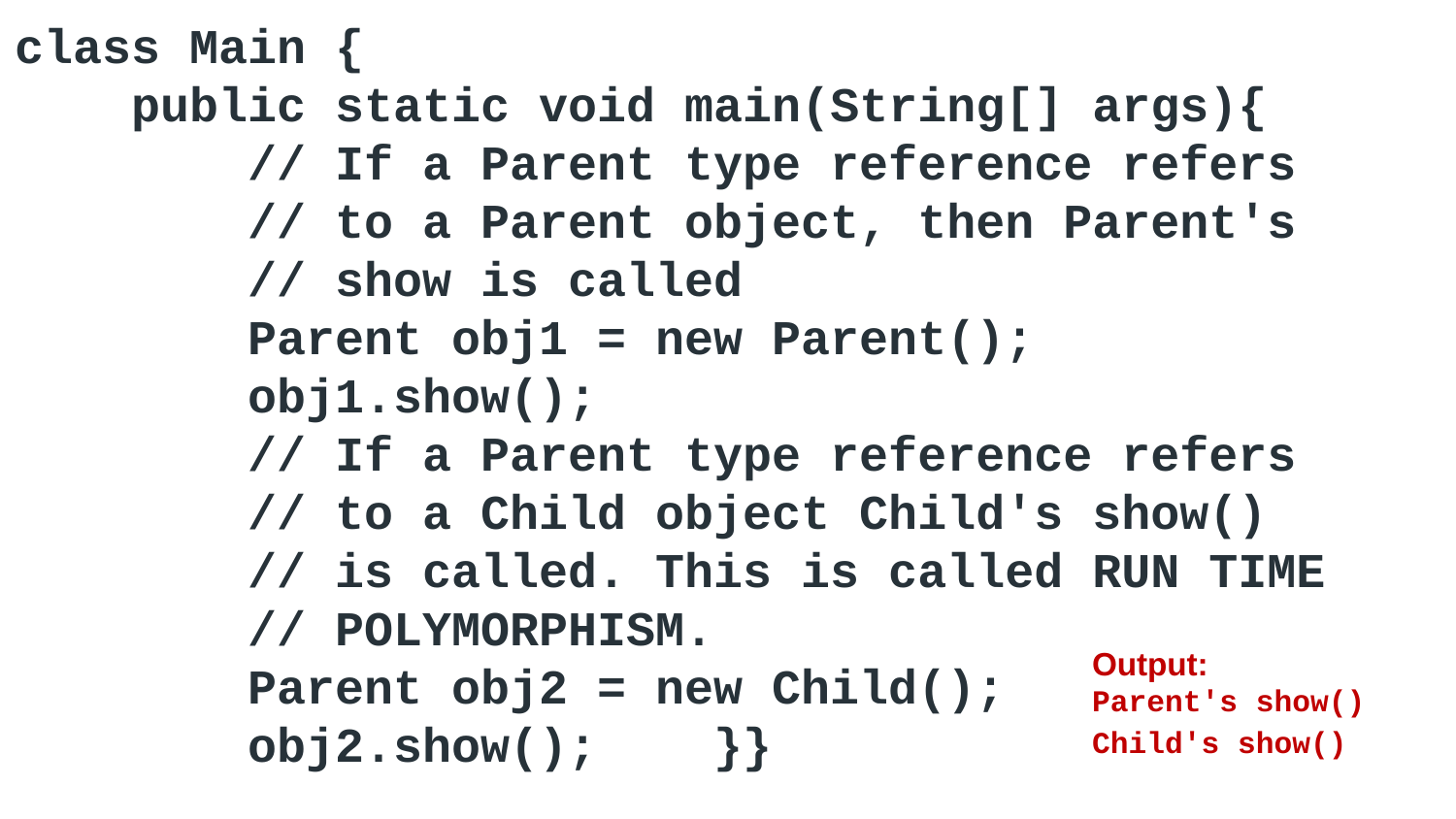

class Main {
    public static void main(String[] args){
        // If a Parent type reference refers
        // to a Parent object, then Parent's
        // show is called
        Parent obj1 = new Parent();
        obj1.show();
        // If a Parent type reference refers
        // to a Child object Child's show()
        // is called. This is called RUN TIME
        // POLYMORPHISM.
        Parent obj2 = new Child();
        obj2.show();    }}
Output:
Parent's show()
Child's show()